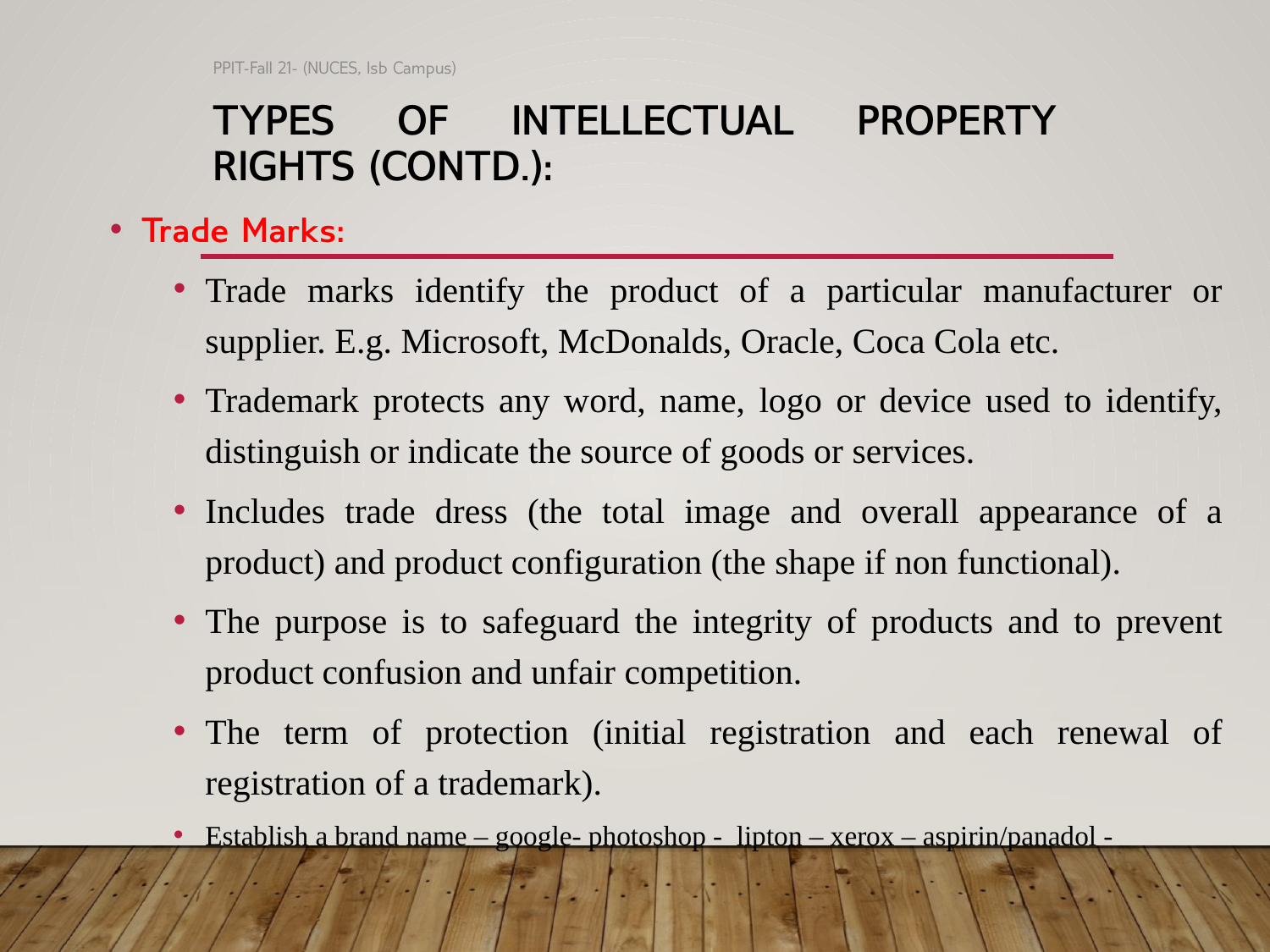

PPIT-Fall 21- (NUCES, Isb Campus)
# Types of Intellectual Property Rights (Contd.):
Trade Marks:
Trade marks identify the product of a particular manufacturer or supplier. E.g. Microsoft, McDonalds, Oracle, Coca Cola etc.
Trademark protects any word, name, logo or device used to identify, distinguish or indicate the source of goods or services.
Includes trade dress (the total image and overall appearance of a product) and product configuration (the shape if non functional).
The purpose is to safeguard the integrity of products and to prevent product confusion and unfair competition.
The term of protection (initial registration and each renewal of registration of a trademark).
Establish a brand name – google- photoshop -  lipton – xerox – aspirin/panadol -